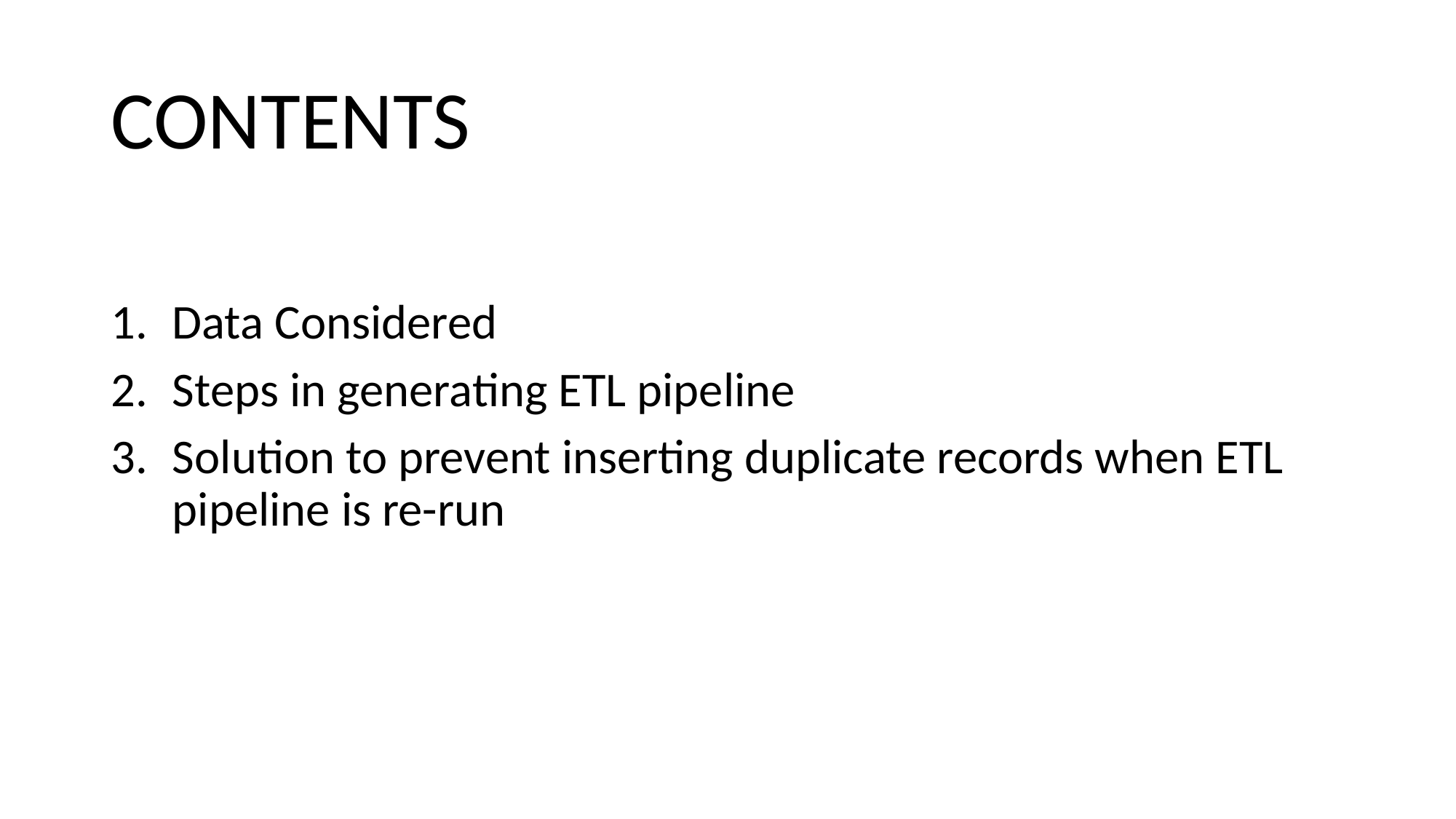

# CONTENTS

Data Considered
Steps in generating ETL pipeline
Solution to prevent inserting duplicate records when ETL pipeline is re-run